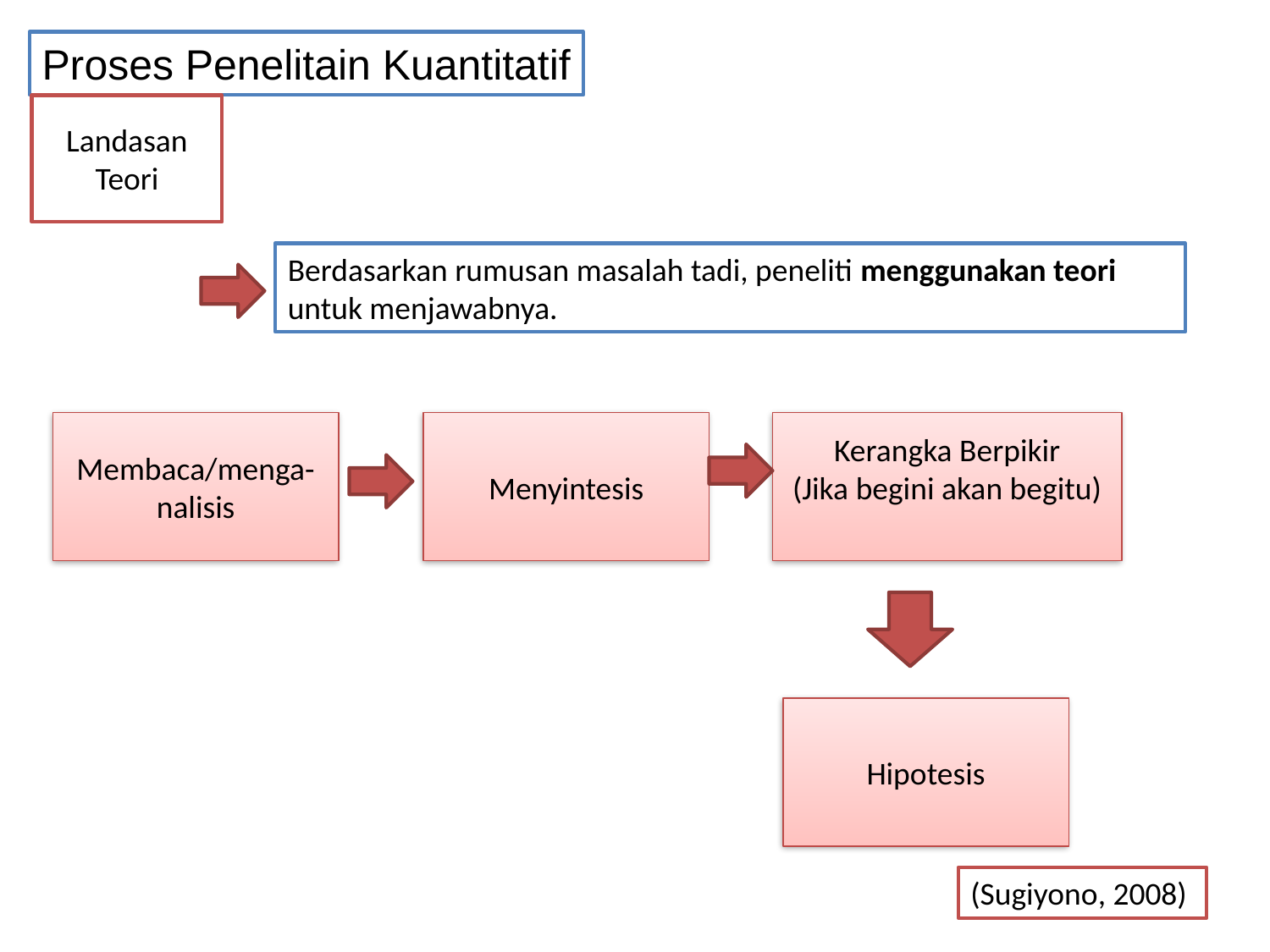

Proses Penelitain Kuantitatif
Landasan Teori
Berdasarkan rumusan masalah tadi, peneliti menggunakan teori untuk menjawabnya.

Membaca/menga-
nalisis
Menyintesis
Kerangka Berpikir
(Jika begini akan begitu)

Hipotesis
(Sugiyono, 2008)